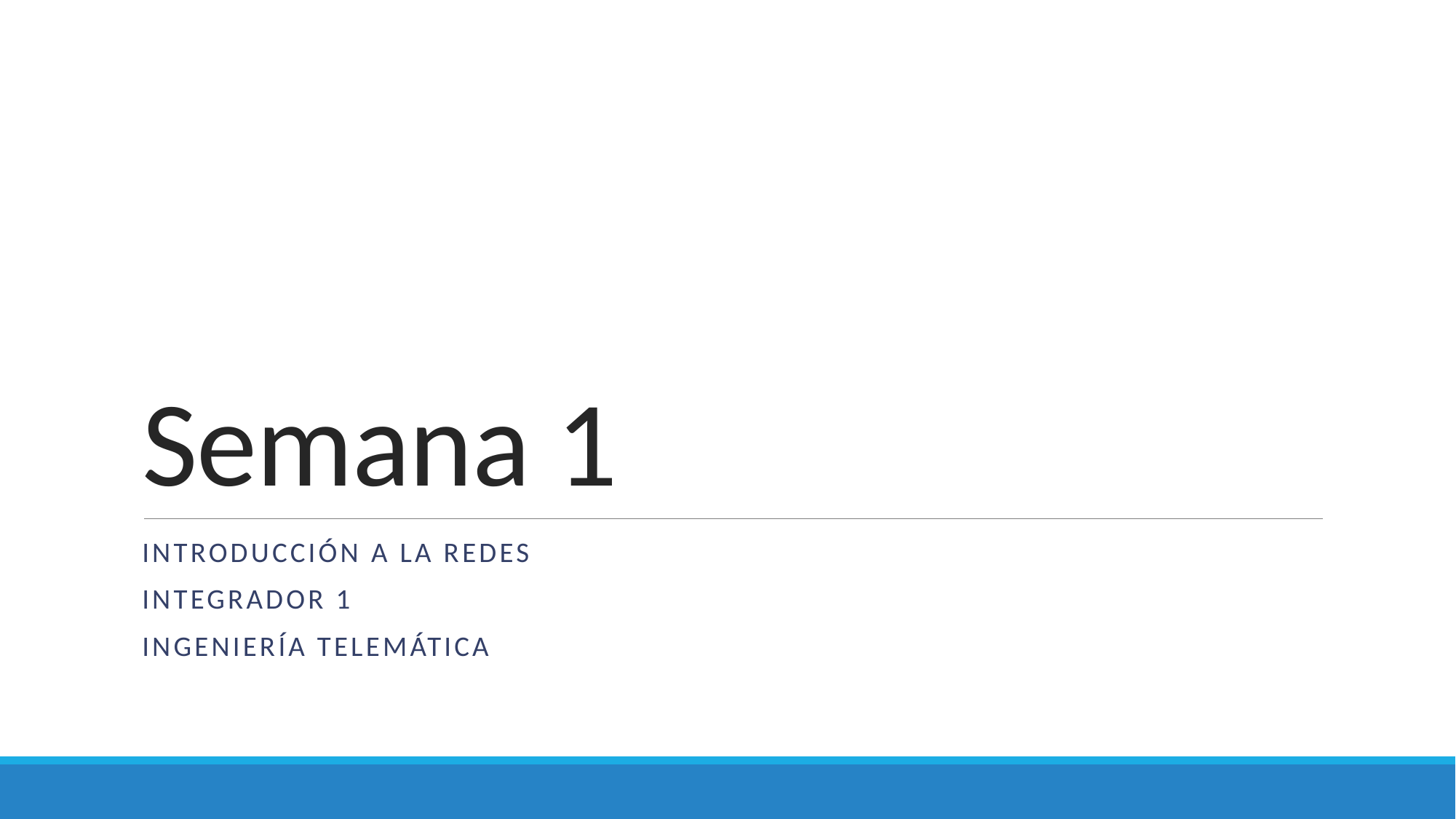

# Semana 1
Introducción a la redes
Integrador 1
INGENIERÍA TELEMÁTICA